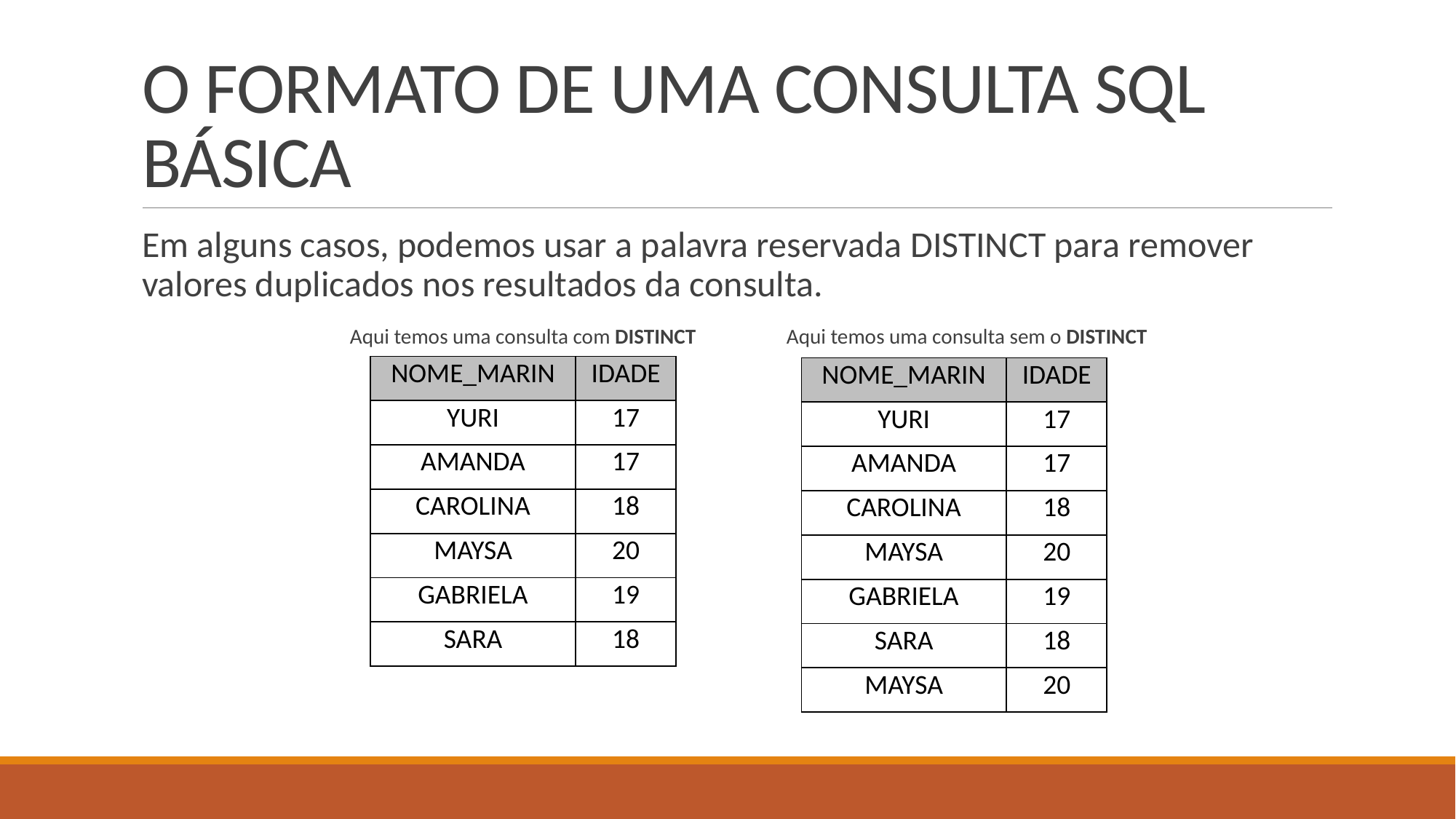

# O FORMATO DE UMA CONSULTA SQL BÁSICA
Em alguns casos, podemos usar a palavra reservada DISTINCT para remover valores duplicados nos resultados da consulta.
Aqui temos uma consulta com DISTINCT	Aqui temos uma consulta sem o DISTINCT

| NOME\_MARIN | IDADE |
| --- | --- |
| YURI | 17 |
| AMANDA | 17 |
| CAROLINA | 18 |
| MAYSA | 20 |
| GABRIELA | 19 |
| SARA | 18 |
| NOME\_MARIN | IDADE |
| --- | --- |
| YURI | 17 |
| AMANDA | 17 |
| CAROLINA | 18 |
| MAYSA | 20 |
| GABRIELA | 19 |
| SARA | 18 |
| MAYSA | 20 |